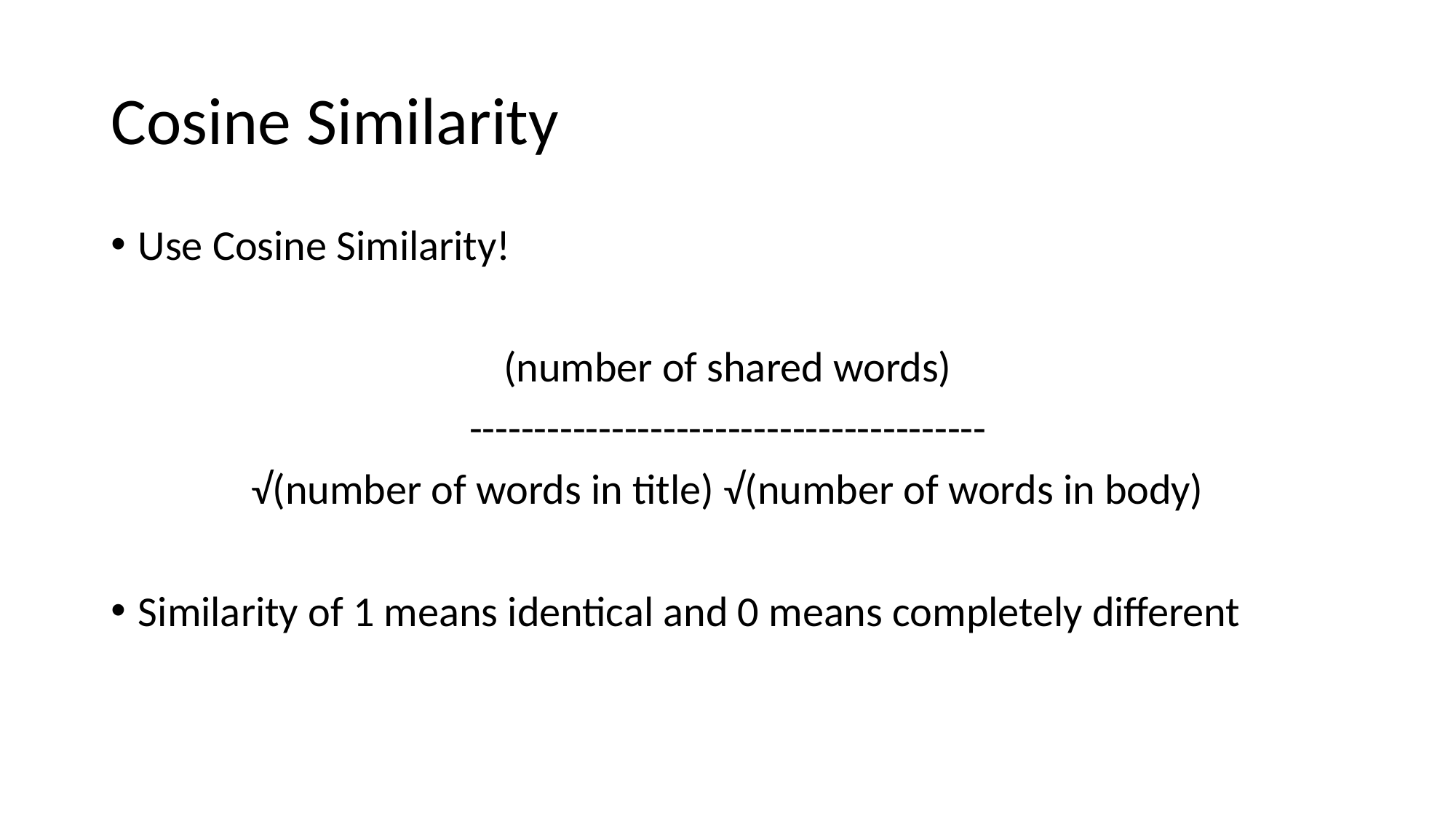

# Cosine Similarity
Use Cosine Similarity!

(number of shared words)
----------------------------------------
√(number of words in title) √(number of words in body)

Similarity of 1 means identical and 0 means completely different